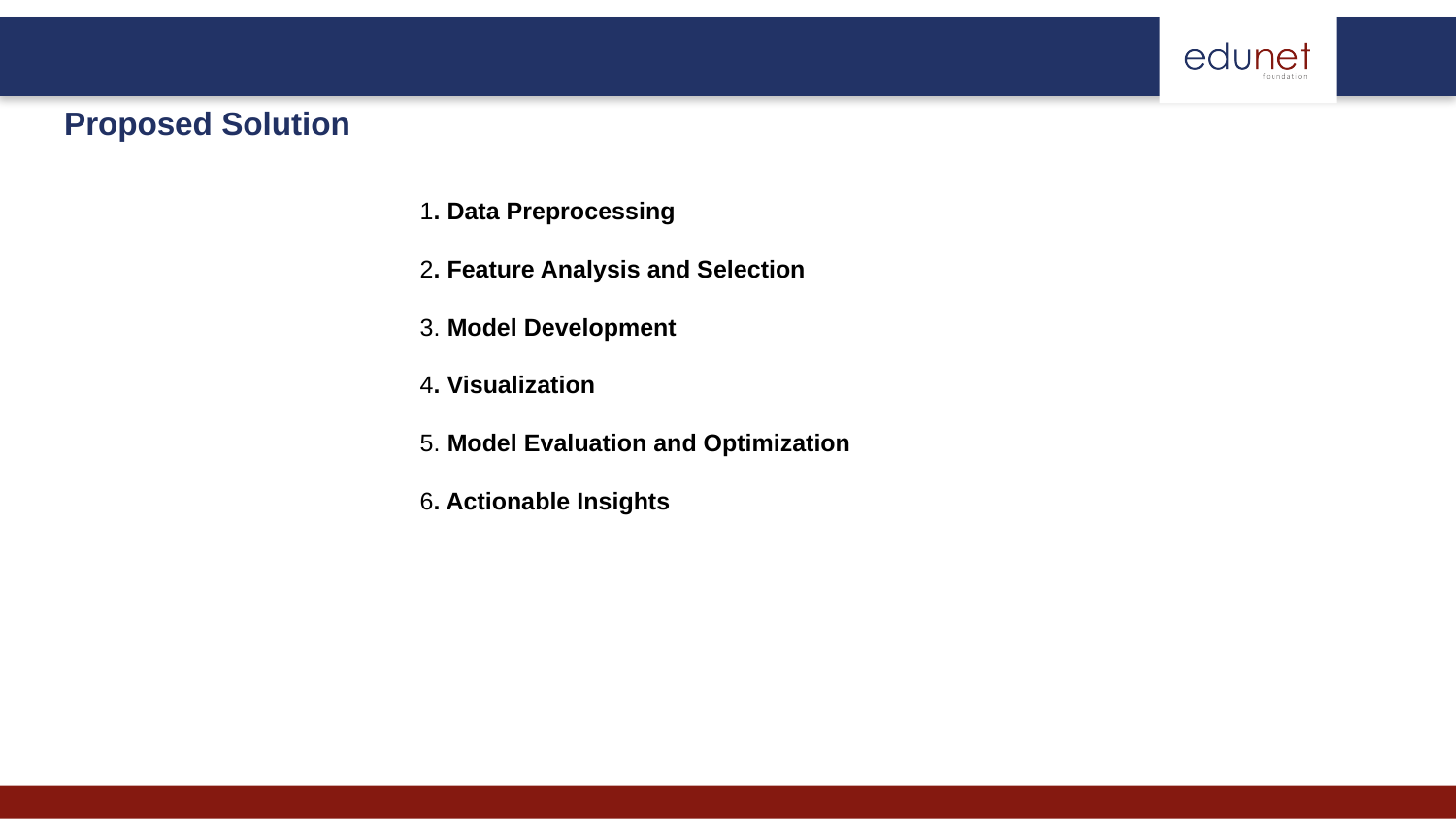

# Proposed Solution
1. Data Preprocessing
2. Feature Analysis and Selection
3. Model Development
4. Visualization
5. Model Evaluation and Optimization
6. Actionable Insights